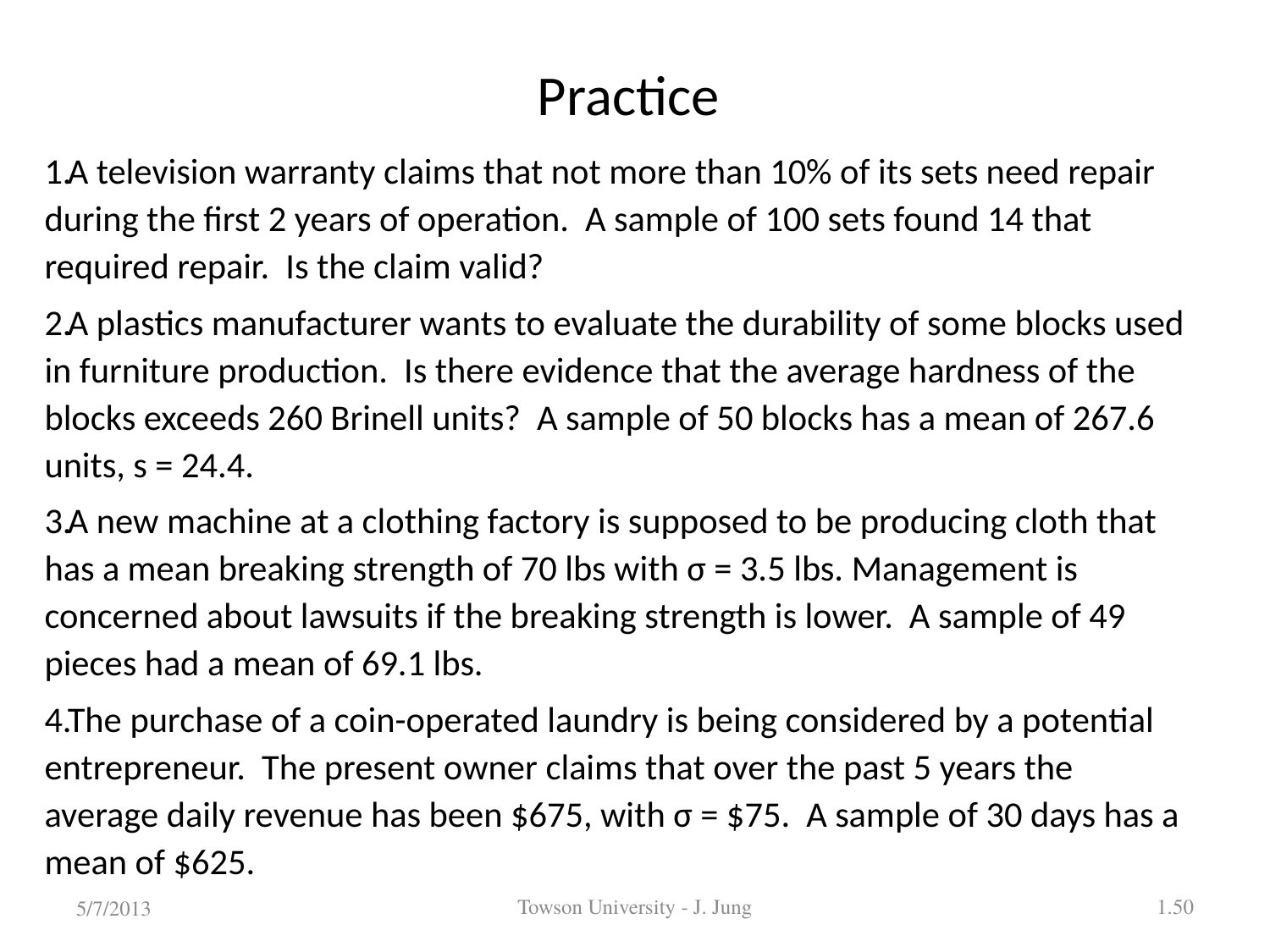

# Practice
A television warranty claims that not more than 10% of its sets need repair during the first 2 years of operation.  A sample of 100 sets found 14 that required repair.  Is the claim valid?
A plastics manufacturer wants to evaluate the durability of some blocks used in furniture production.  Is there evidence that the average hardness of the blocks exceeds 260 Brinell units?  A sample of 50 blocks has a mean of 267.6 units, s = 24.4.
A new machine at a clothing factory is supposed to be producing cloth that has a mean breaking strength of 70 lbs with σ = 3.5 lbs. Management is concerned about lawsuits if the breaking strength is lower.  A sample of 49 pieces had a mean of 69.1 lbs.
The purchase of a coin-operated laundry is being considered by a potential entrepreneur.  The present owner claims that over the past 5 years the average daily revenue has been $675, with σ = $75.  A sample of 30 days has a mean of $625.
5/7/2013
Towson University - J. Jung
1.50